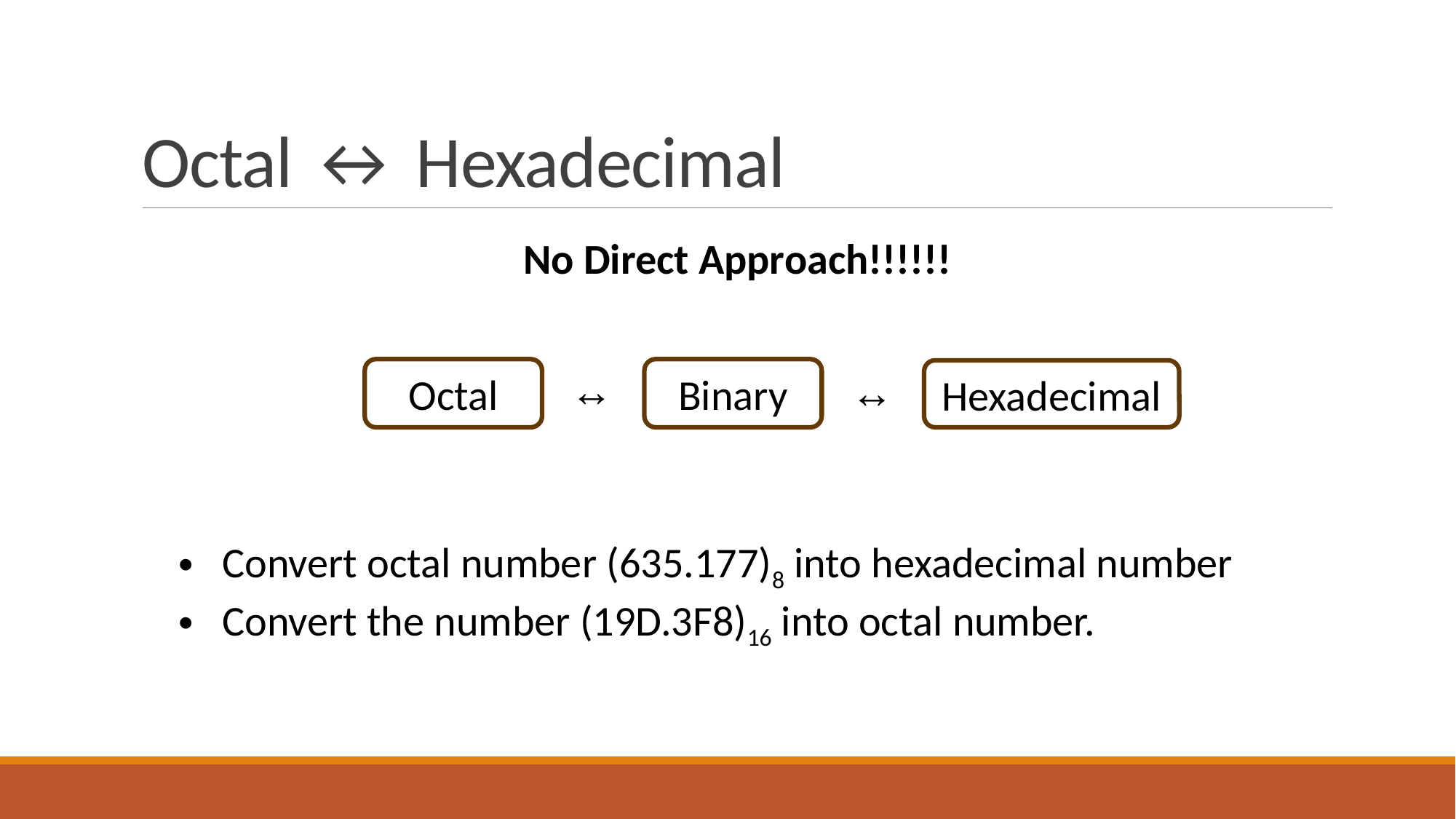

# Octal ↔ Hexadecimal
No Direct Approach!!!!!!
Octal
↔
Binary
Hexadecimal
↔
 Convert octal number (635.177)8 into hexadecimal number
 Convert the number (19D.3F8)16 into octal number.